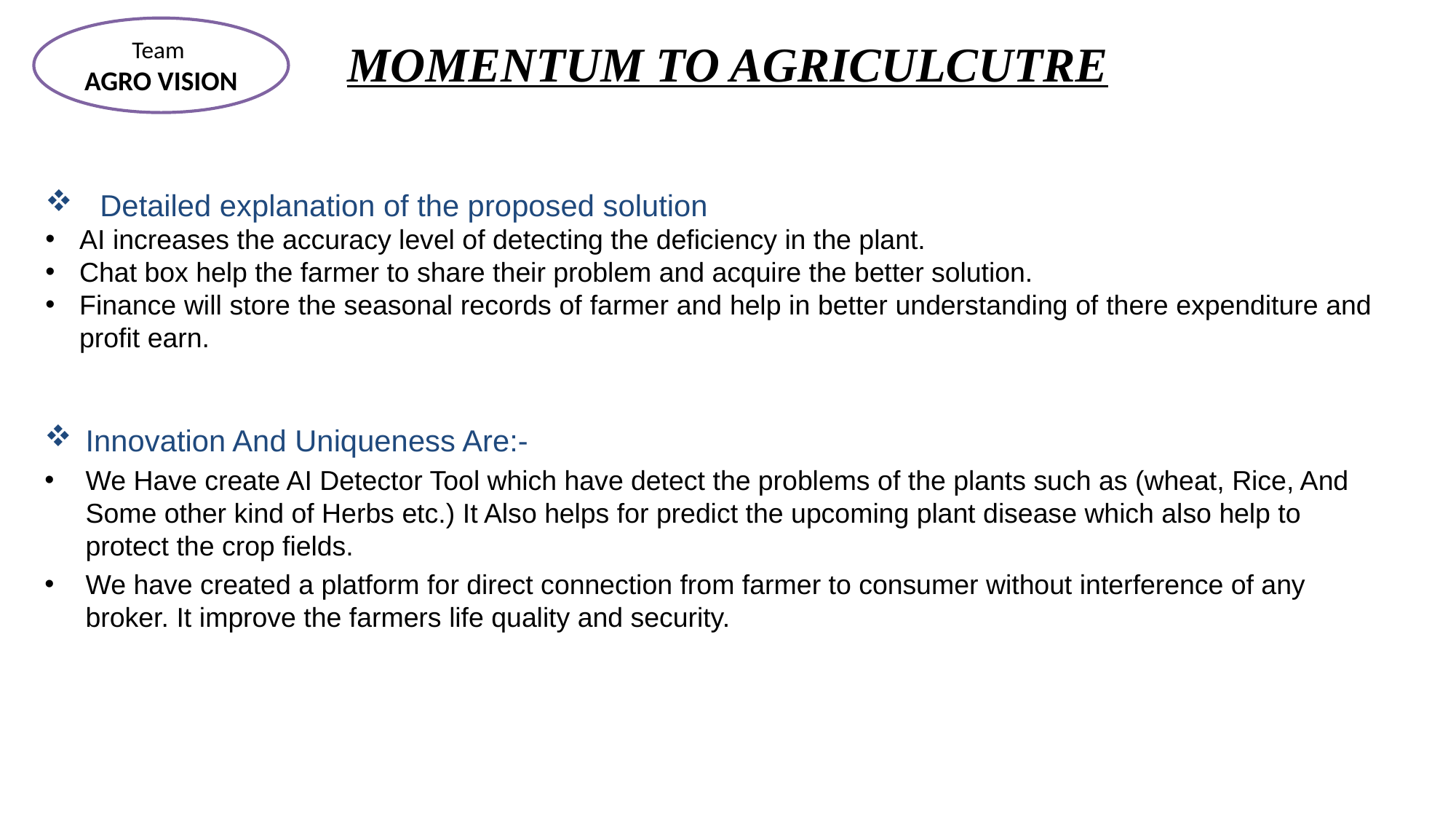

# MOMENTUM TO AGRICULCUTRE
Team
AGRO VISION
Detailed explanation of the proposed solution
AI increases the accuracy level of detecting the deficiency in the plant.
Chat box help the farmer to share their problem and acquire the better solution.
Finance will store the seasonal records of farmer and help in better understanding of there expenditure and profit earn.
Innovation And Uniqueness Are:-
We Have create AI Detector Tool which have detect the problems of the plants such as (wheat, Rice, And Some other kind of Herbs etc.) It Also helps for predict the upcoming plant disease which also help to protect the crop fields.
We have created a platform for direct connection from farmer to consumer without interference of any broker. It improve the farmers life quality and security.

@SIH Idea submission- Template
2